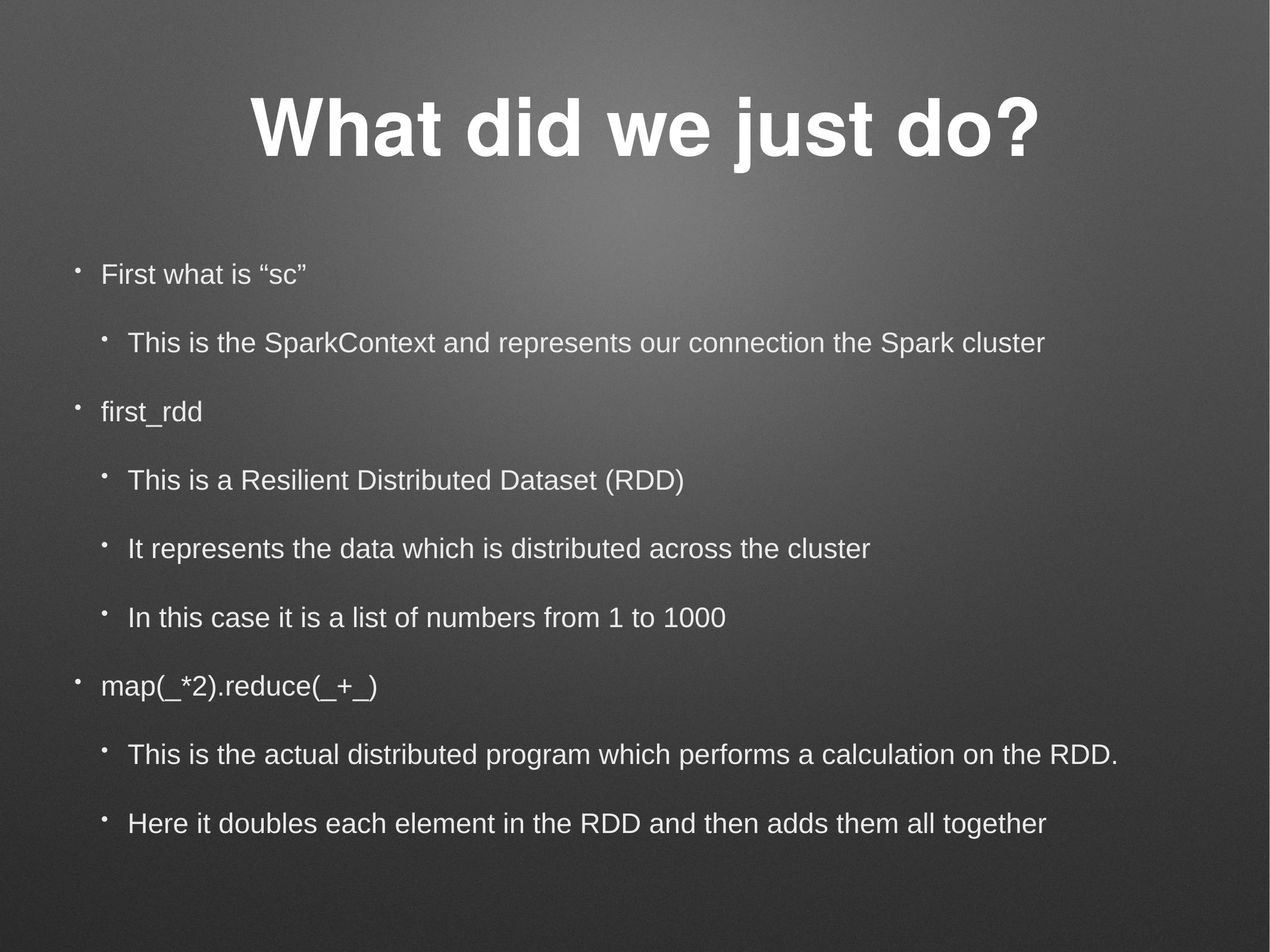

# What did we just do?
First what is “sc”
This is the SparkContext and represents our connection the Spark cluster
first_rdd
This is a Resilient Distributed Dataset (RDD)
It represents the data which is distributed across the cluster
In this case it is a list of numbers from 1 to 1000
map(_*2).reduce(_+_)
This is the actual distributed program which performs a calculation on the RDD.
Here it doubles each element in the RDD and then adds them all together